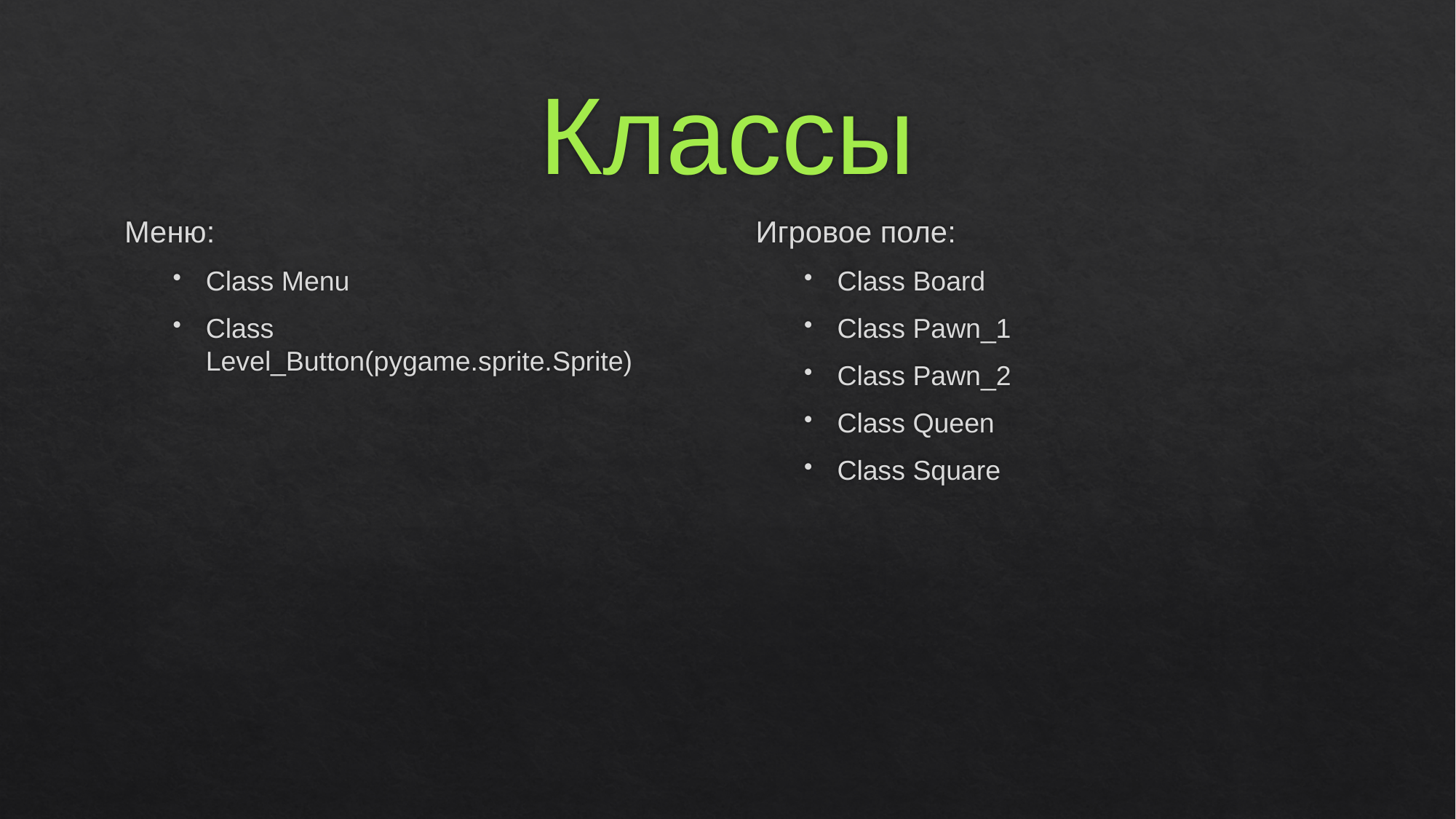

# Классы
Меню:
Class Menu
Class Level_Button(pygame.sprite.Sprite)

Игровое поле:
Class Board
Class Pawn_1
Class Pawn_2
Class Queen
Class Square